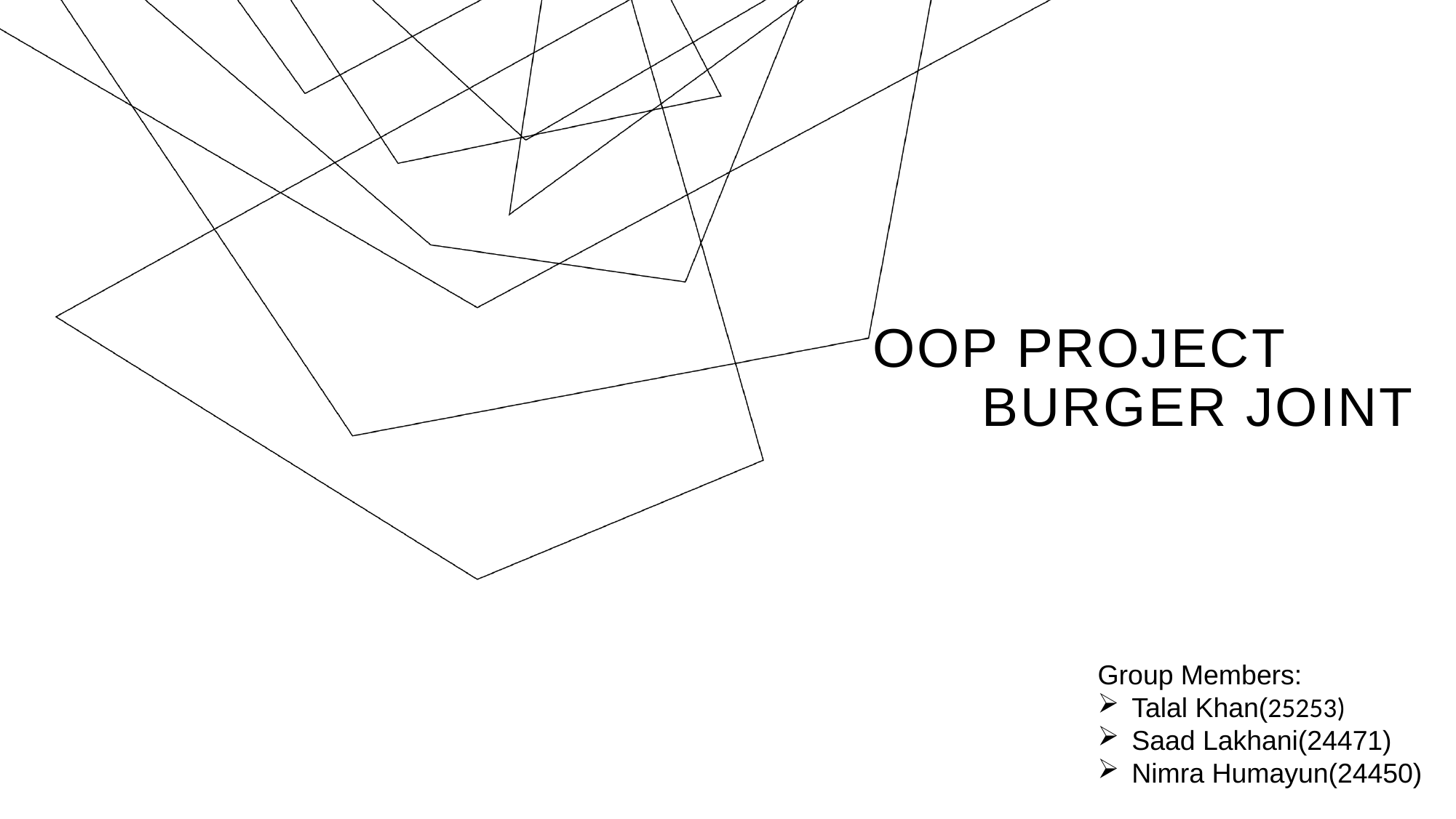

# OOP PROJECT BURGER JOINT
Group Members:
Talal Khan(25253)
Saad Lakhani(24471)
Nimra Humayun(24450)